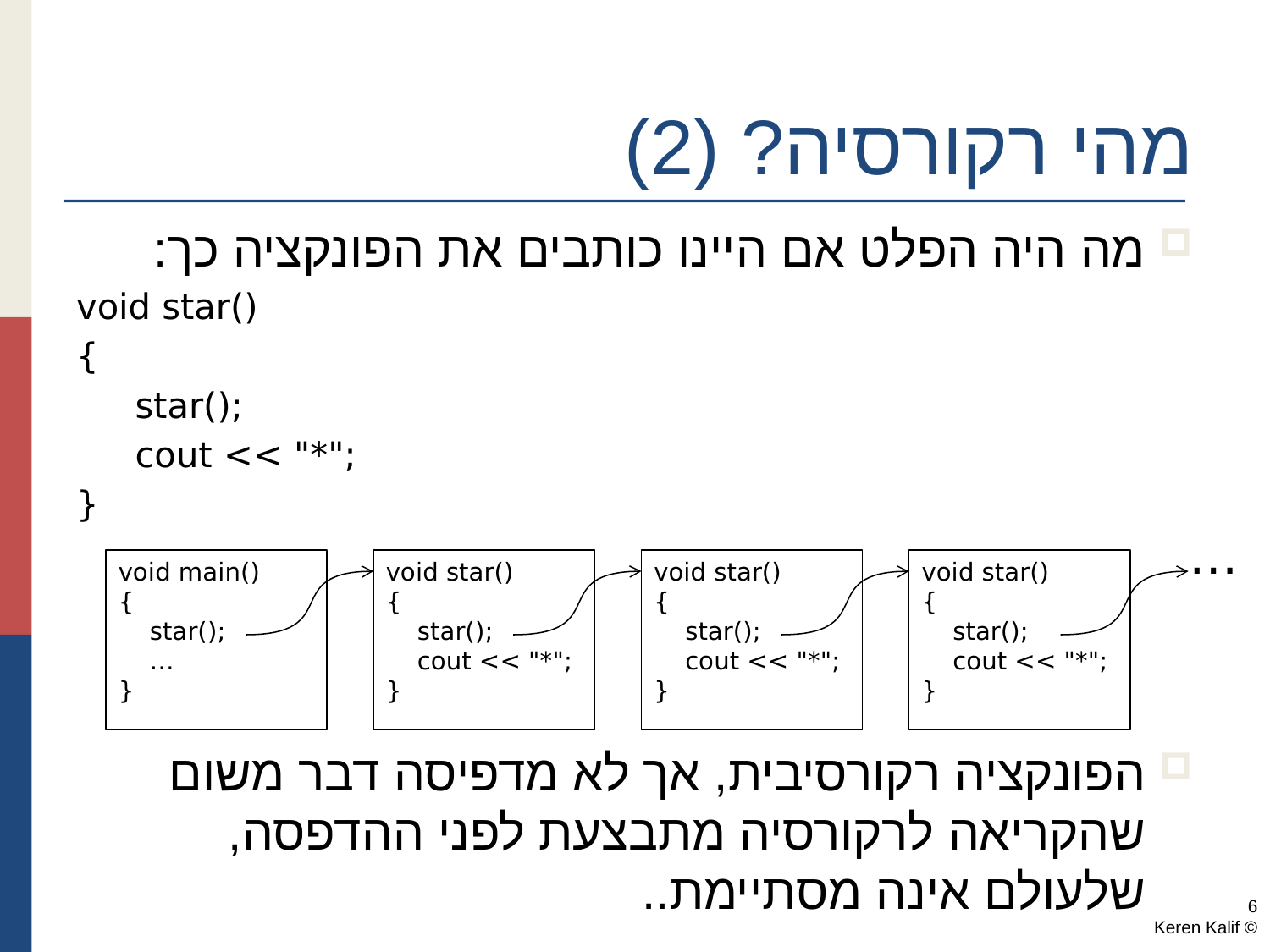

מהי רקורסיה? (2)
מה היה הפלט אם היינו כותבים את הפונקציה כך:
void star()
{
	 star();
	 cout << "*";
}

הפונקציה רקורסיבית, אך לא מדפיסה דבר משום שהקריאה לרקורסיה מתבצעת לפני ההדפסה, שלעולם אינה מסתיימת..
…
void main()
{
    star();
    …
}
void star()
{
    star();
    cout << "*";
}
void star()
{
    star();
    cout << "*";
}
void star()
{
    star();
    cout << "*";
}
6
© Keren Kalif